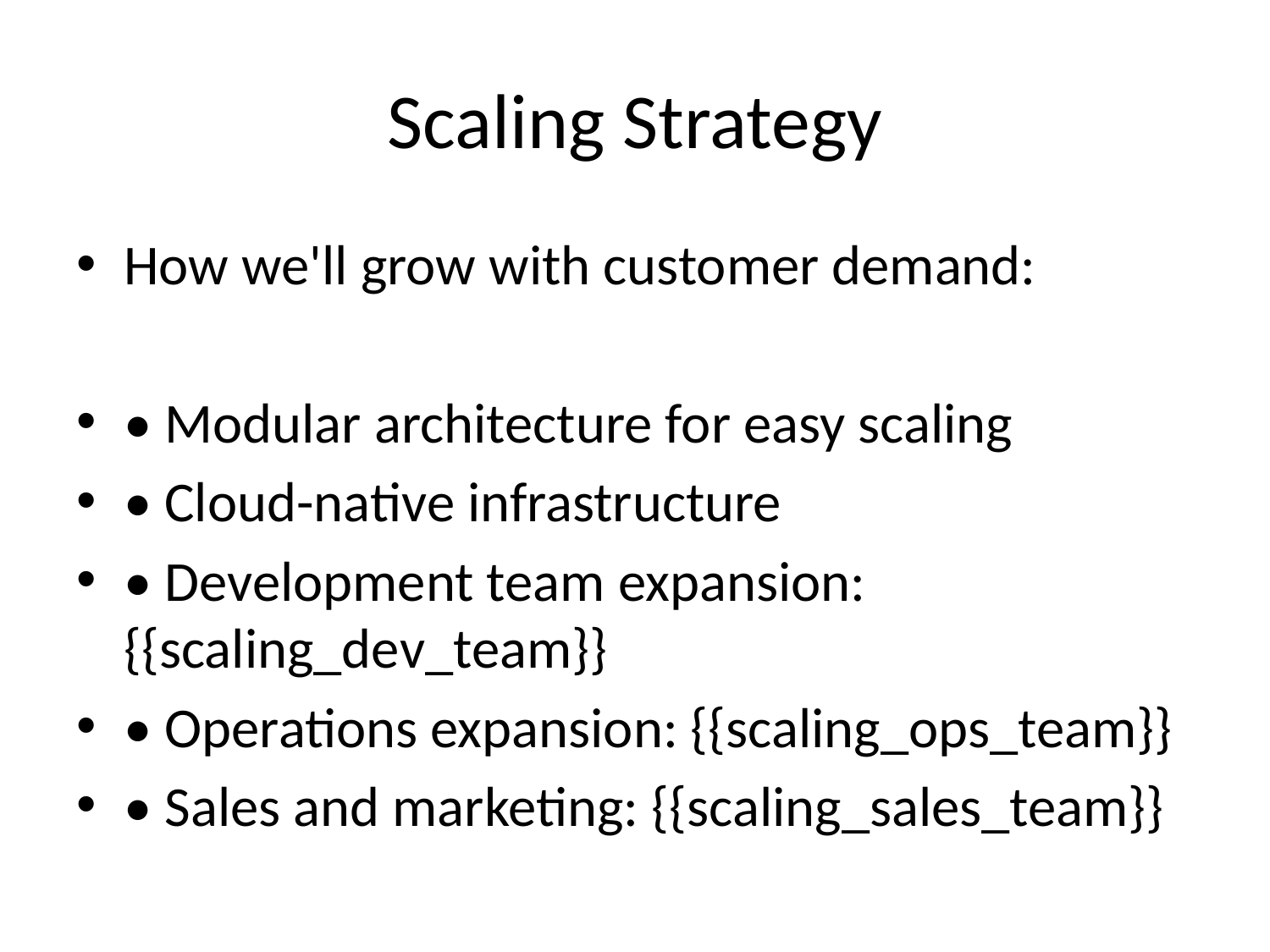

# Scaling Strategy
How we'll grow with customer demand:

• Modular architecture for easy scaling
• Cloud-native infrastructure
• Development team expansion: {{scaling_dev_team}}
• Operations expansion: {{scaling_ops_team}}
• Sales and marketing: {{scaling_sales_team}}